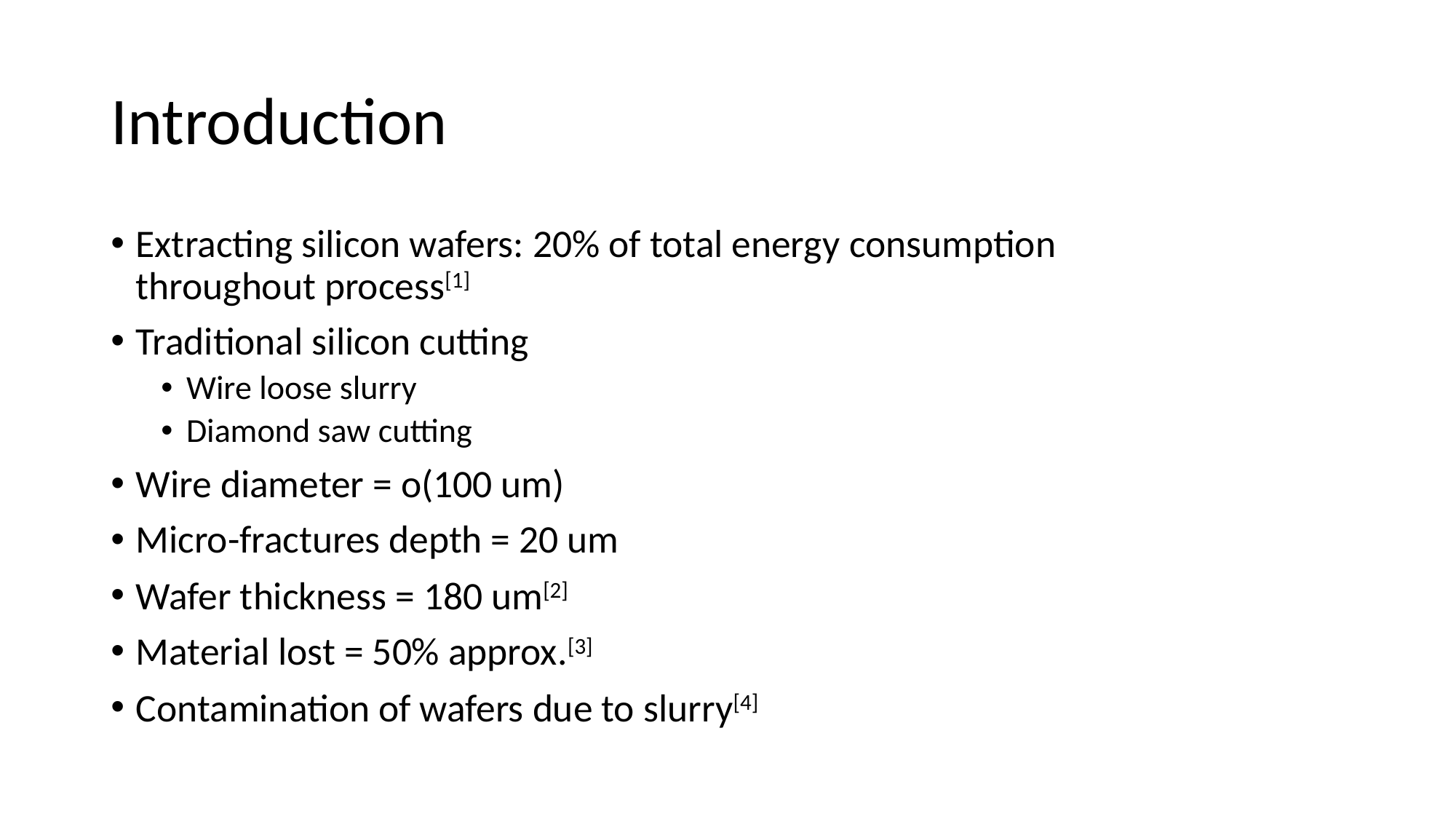

# Introduction
Extracting silicon wafers: 20% of total energy consumption throughout process[1]
Traditional silicon cutting
Wire loose slurry
Diamond saw cutting
Wire diameter = o(100 um)
Micro-fractures depth = 20 um
Wafer thickness = 180 um[2]
Material lost = 50% approx.[3]
Contamination of wafers due to slurry[4]